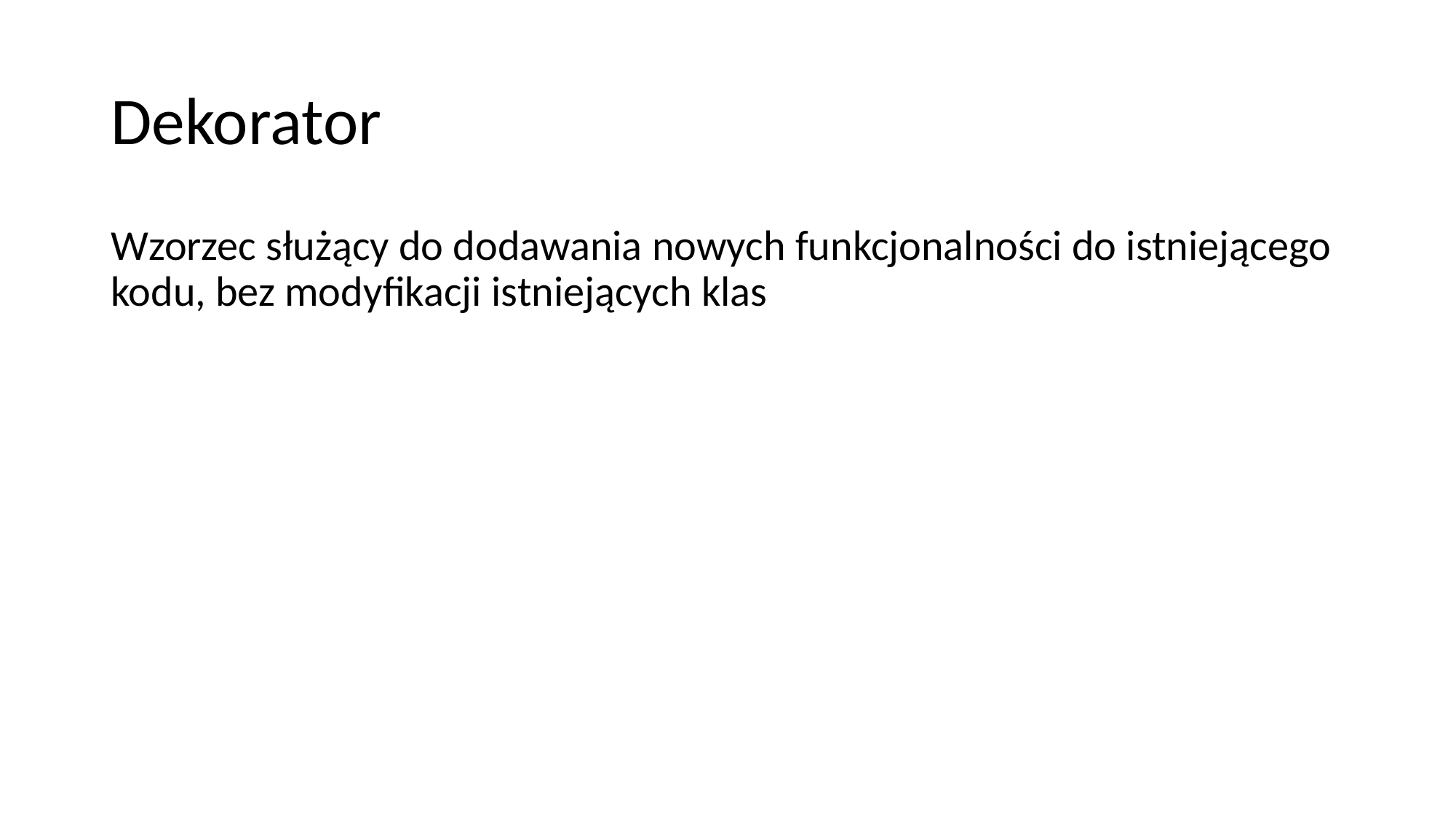

# Dekorator
Wzorzec służący do dodawania nowych funkcjonalności do istniejącego kodu, bez modyfikacji istniejących klas